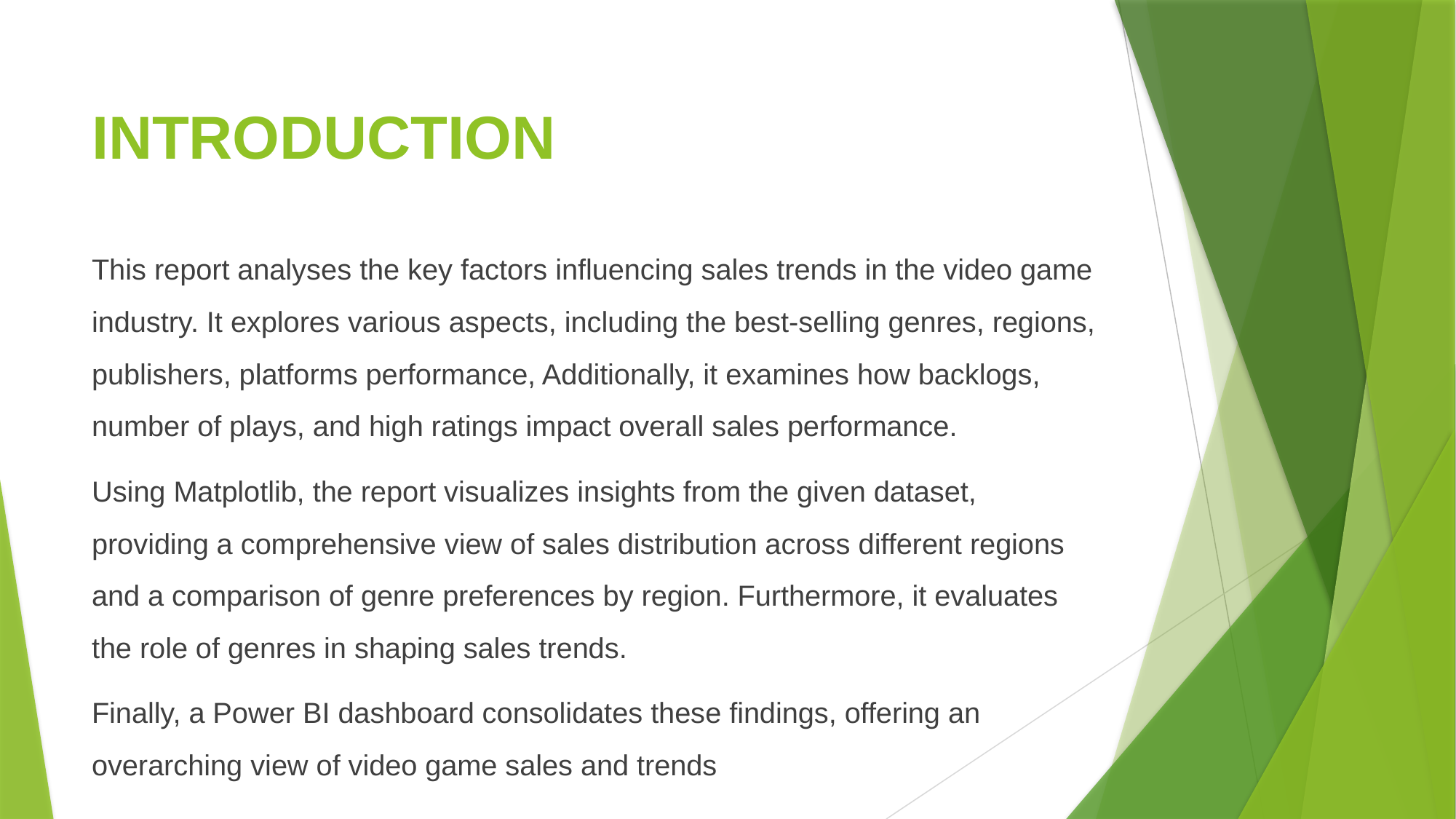

# INTRODUCTION
This report analyses the key factors influencing sales trends in the video game industry. It explores various aspects, including the best-selling genres, regions, publishers, platforms performance, Additionally, it examines how backlogs, number of plays, and high ratings impact overall sales performance.
Using Matplotlib, the report visualizes insights from the given dataset, providing a comprehensive view of sales distribution across different regions and a comparison of genre preferences by region. Furthermore, it evaluates the role of genres in shaping sales trends.
Finally, a Power BI dashboard consolidates these findings, offering an overarching view of video game sales and trends